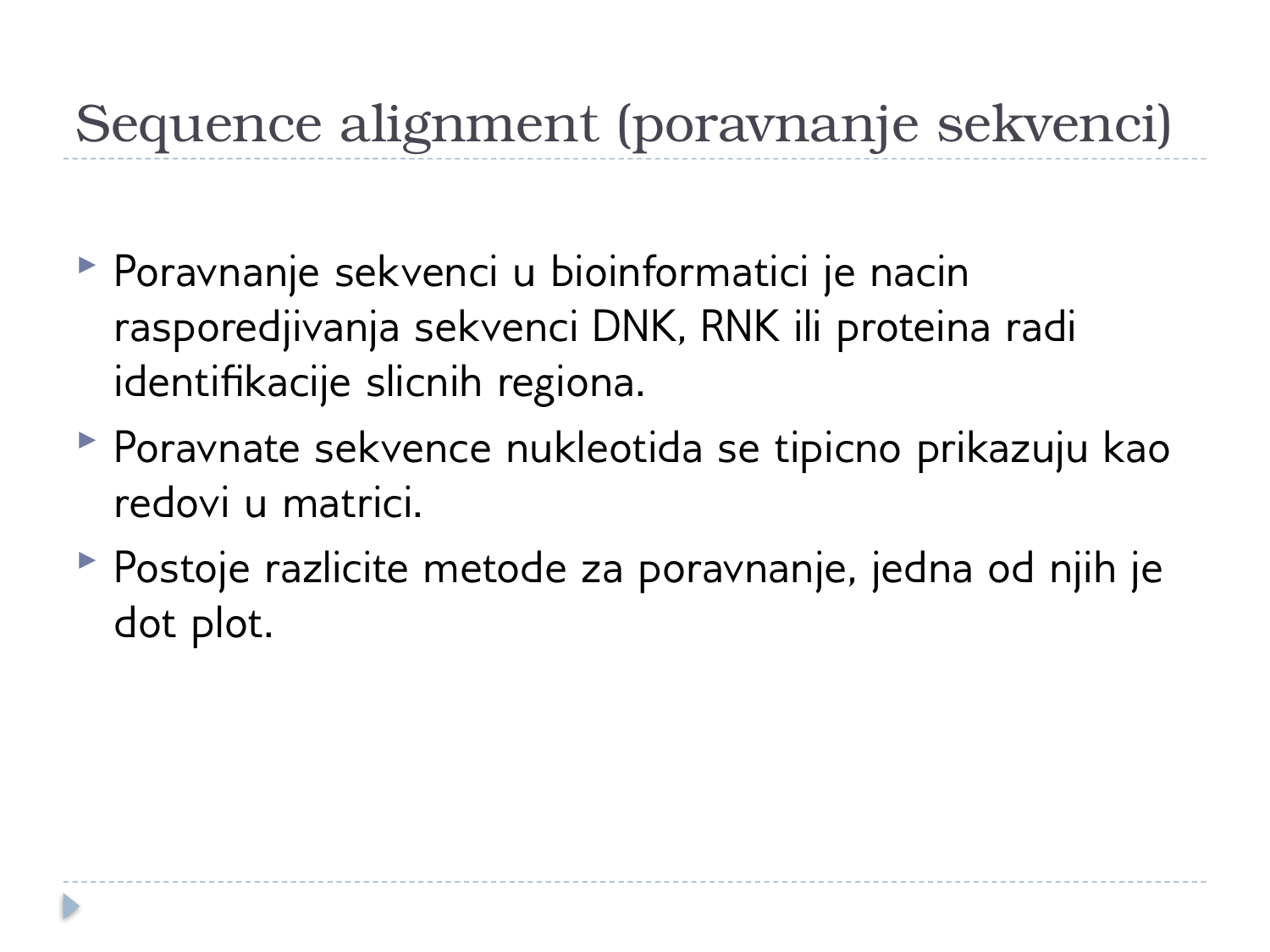

# Sequence alignment (poravnanje sekvenci)

Poravnanje sekvenci u bioinformatici je nacin rasporedjivanja sekvenci DNK, RNK ili proteina radi identifikacije slicnih regiona.
Poravnate sekvence nukleotida se tipicno prikazuju kao redovi u matrici.
Postoje razlicite metode za poravnanje, jedna od njih je dot plot.